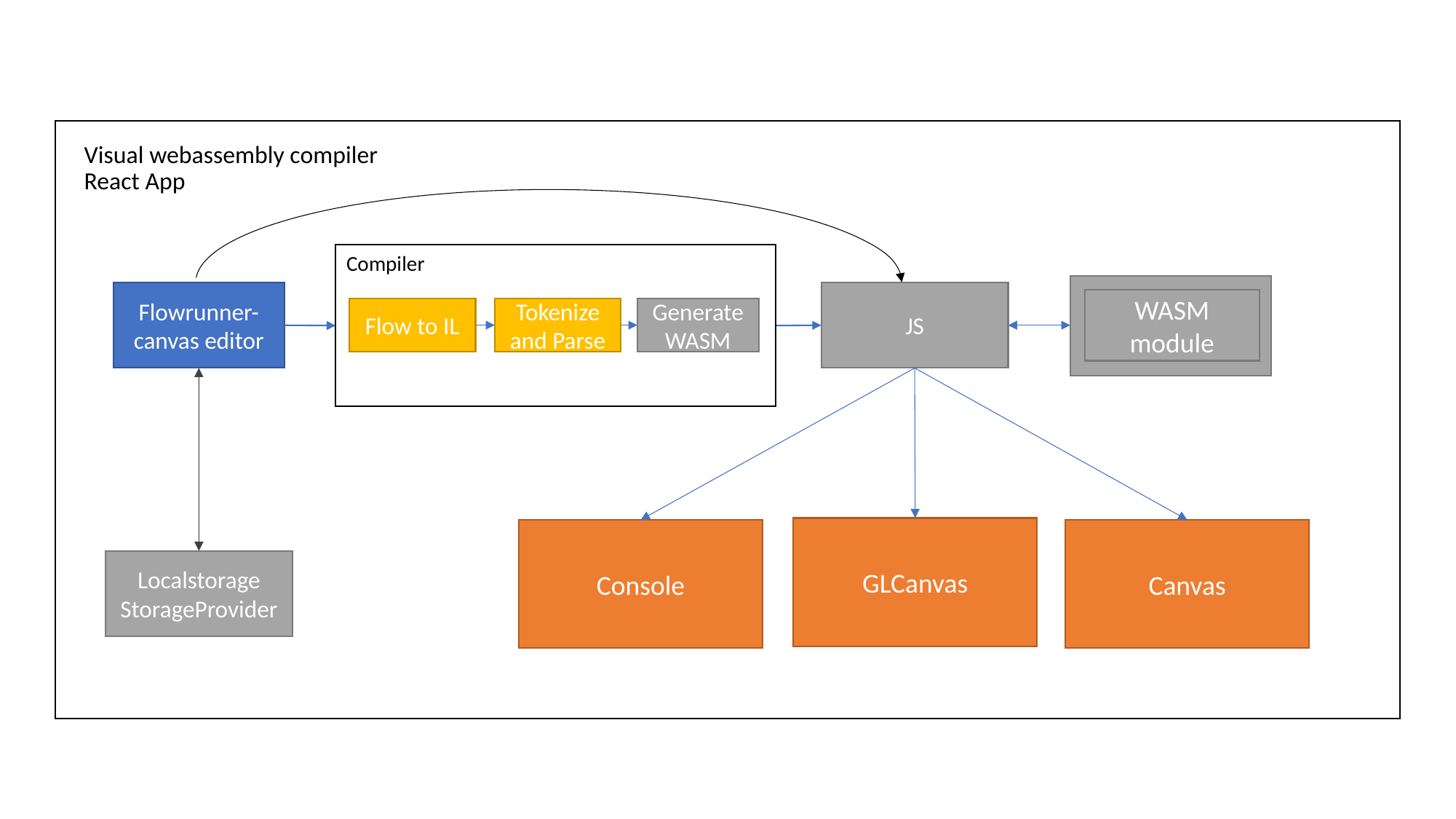

Visual webassembly compiler React App

Compiler
Tokenize and Parse
Generate WASM
Flow to IL

WASM module
Flowrunner-canvas editor
JS
GLCanvas
Console
Canvas
Localstorage StorageProvider